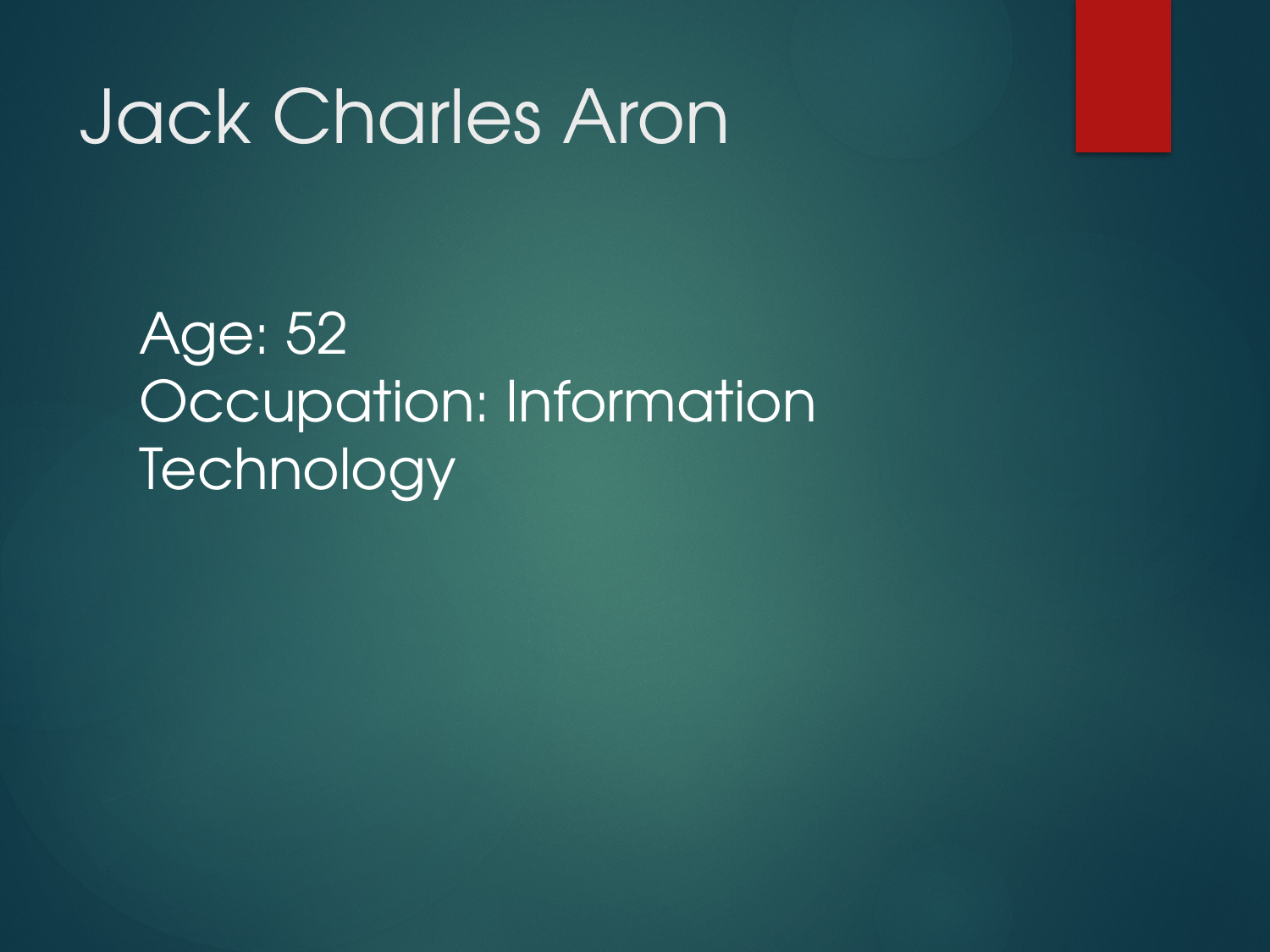

# Jack Charles Aron

Age: 52
Occupation: Information Technology